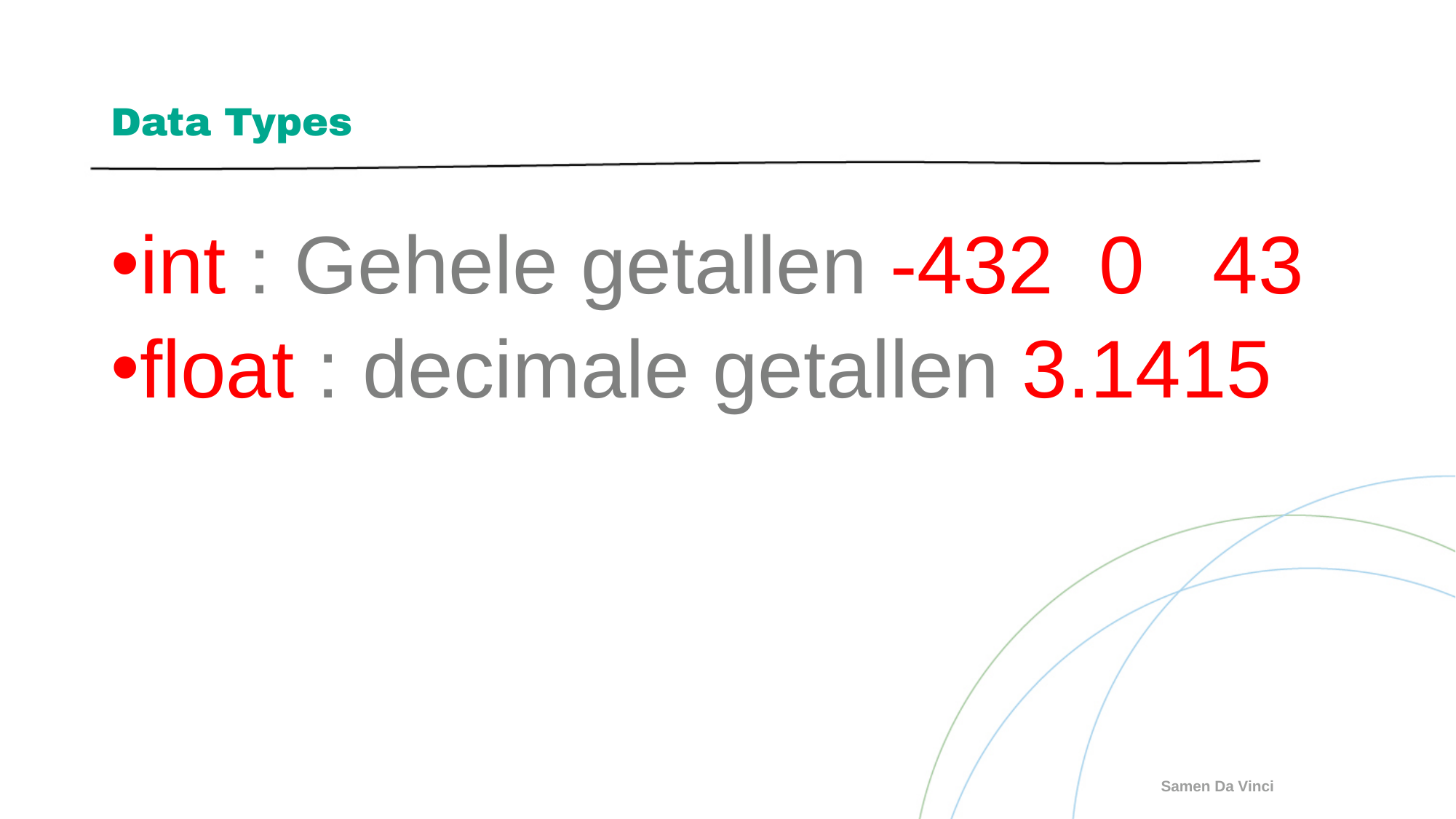

# Data Types
int : Gehele getallen -432  0   43
float : decimale getallen 3.1415